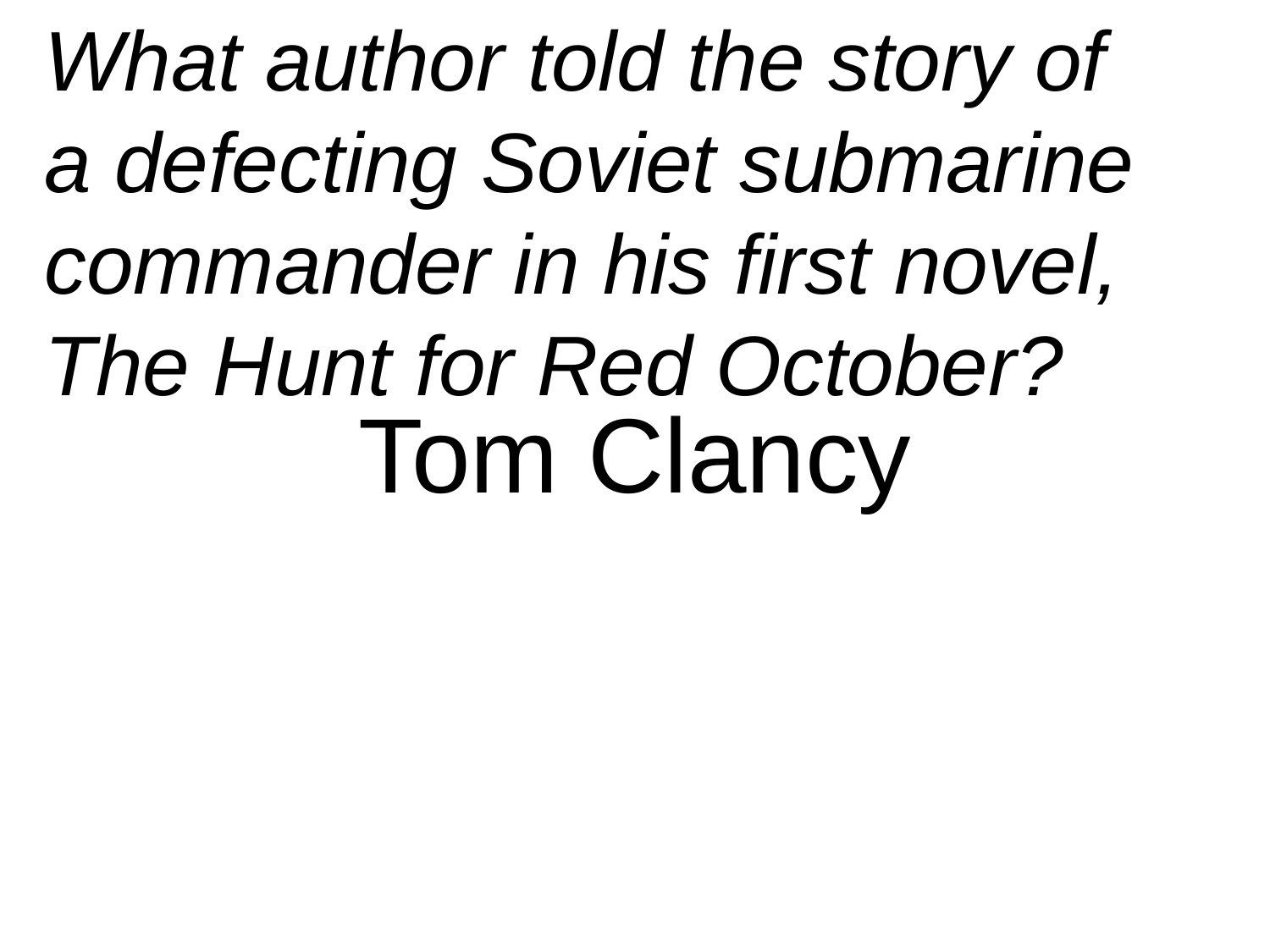

What author told the story of a defecting Soviet submarine commander in his first novel, The Hunt for Red October?
Tom Clancy